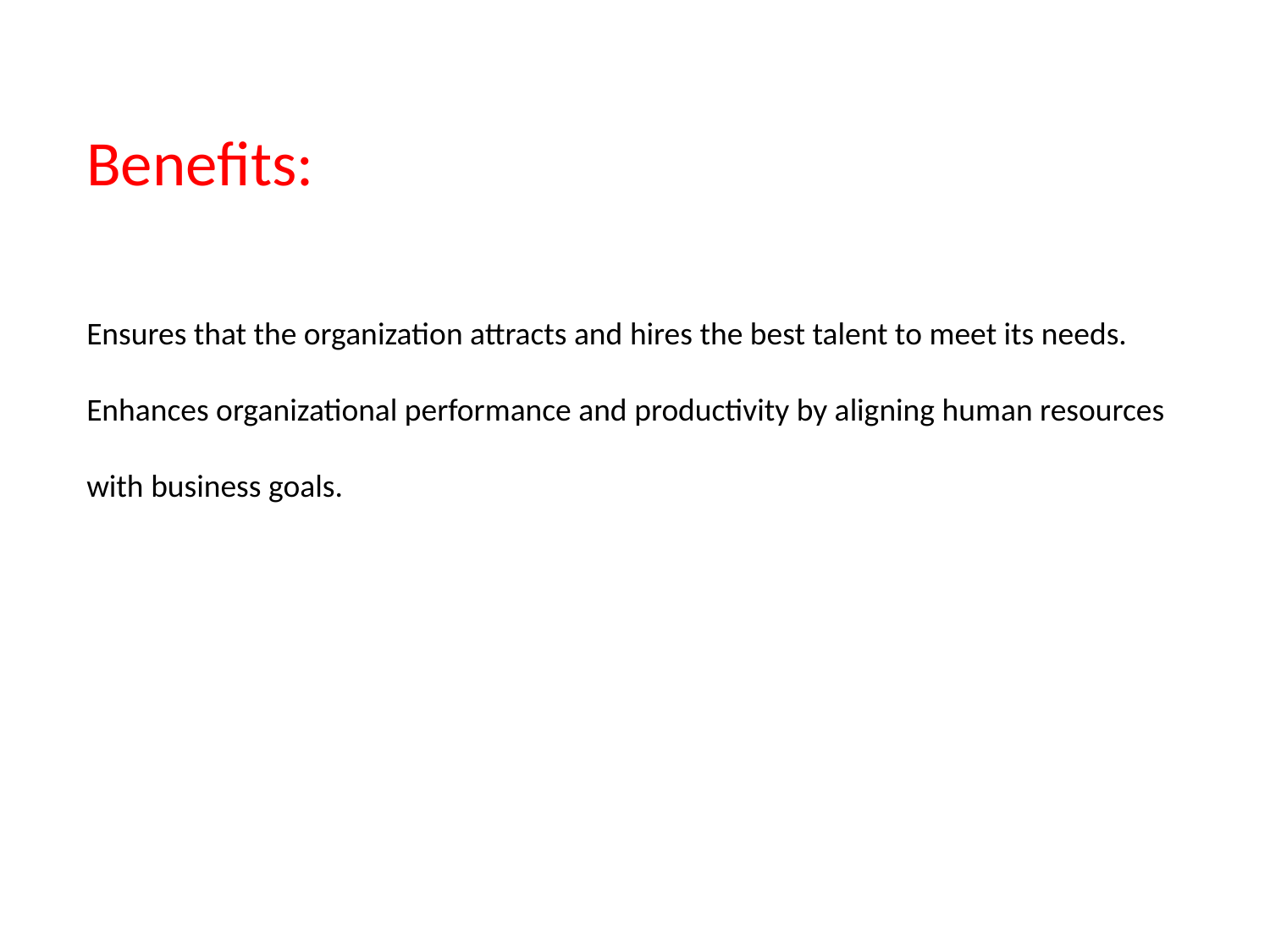

Benefits:

Ensures that the organization attracts and hires the best talent to meet its needs.
Enhances organizational performance and productivity by aligning human resources with business goals.